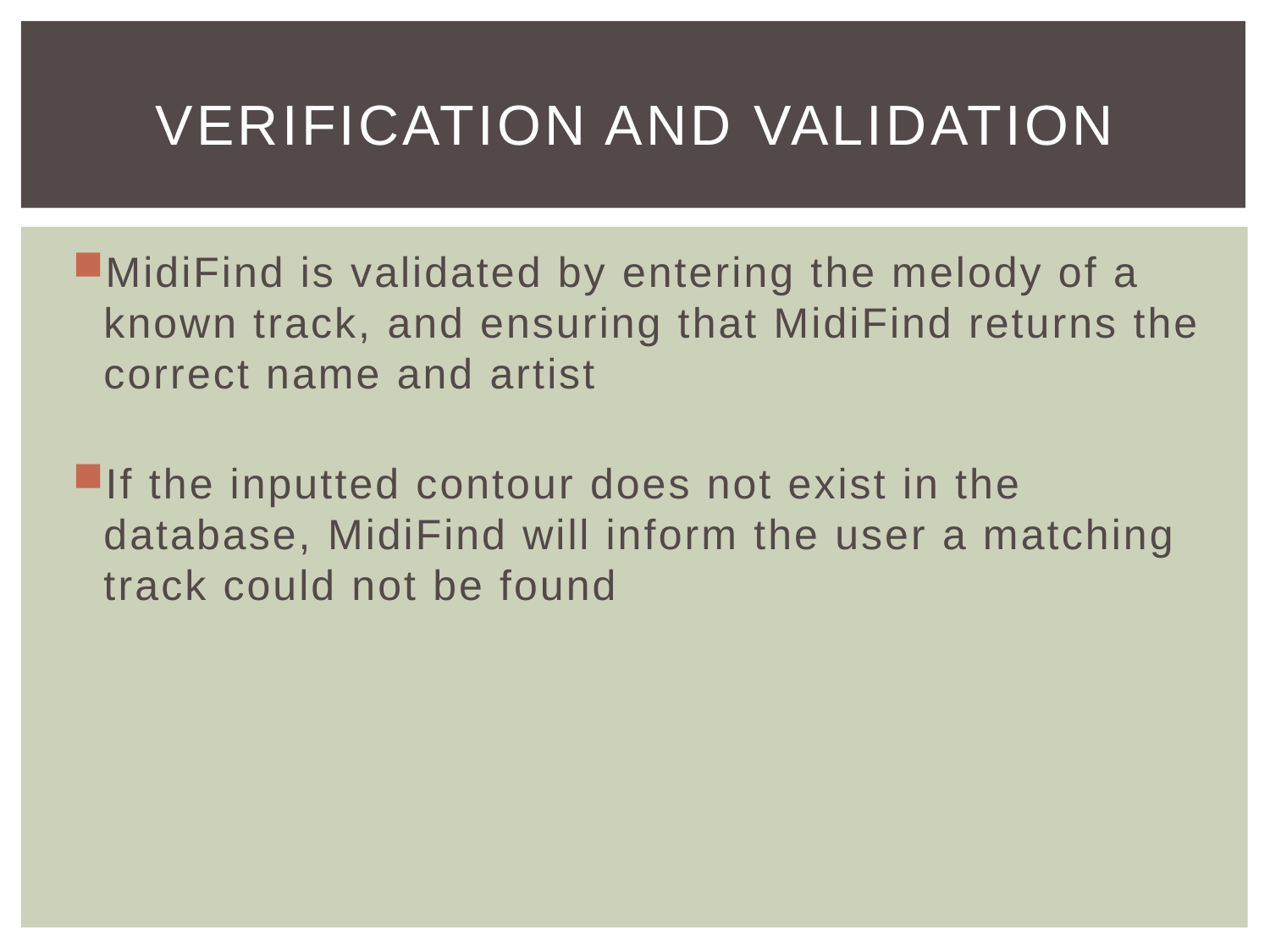

# Verification and validation
MidiFind is validated by entering the melody of a known track, and ensuring that MidiFind returns the correct name and artist
If the inputted contour does not exist in the database, MidiFind will inform the user a matching track could not be found